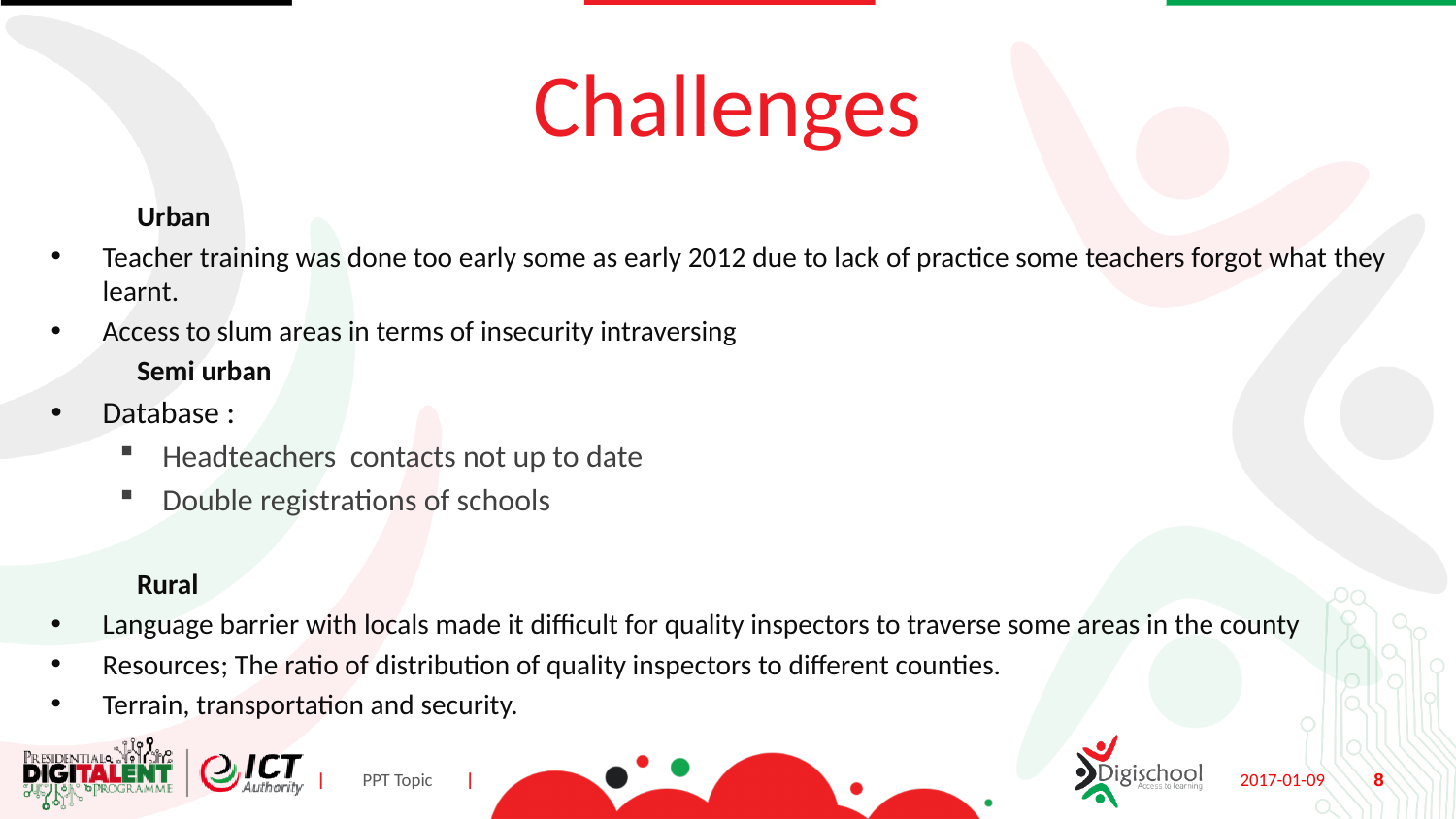

# Challenges
	Urban
Teacher training was done too early some as early 2012 due to lack of practice some teachers forgot what they learnt.
Access to slum areas in terms of insecurity intraversing
	Semi urban
Database :
Headteachers  contacts not up to date
Double registrations of schools

	Rural
Language barrier with locals made it difficult for quality inspectors to traverse some areas in the county
Resources; The ratio of distribution of quality inspectors to different counties.
Terrain, transportation and security.